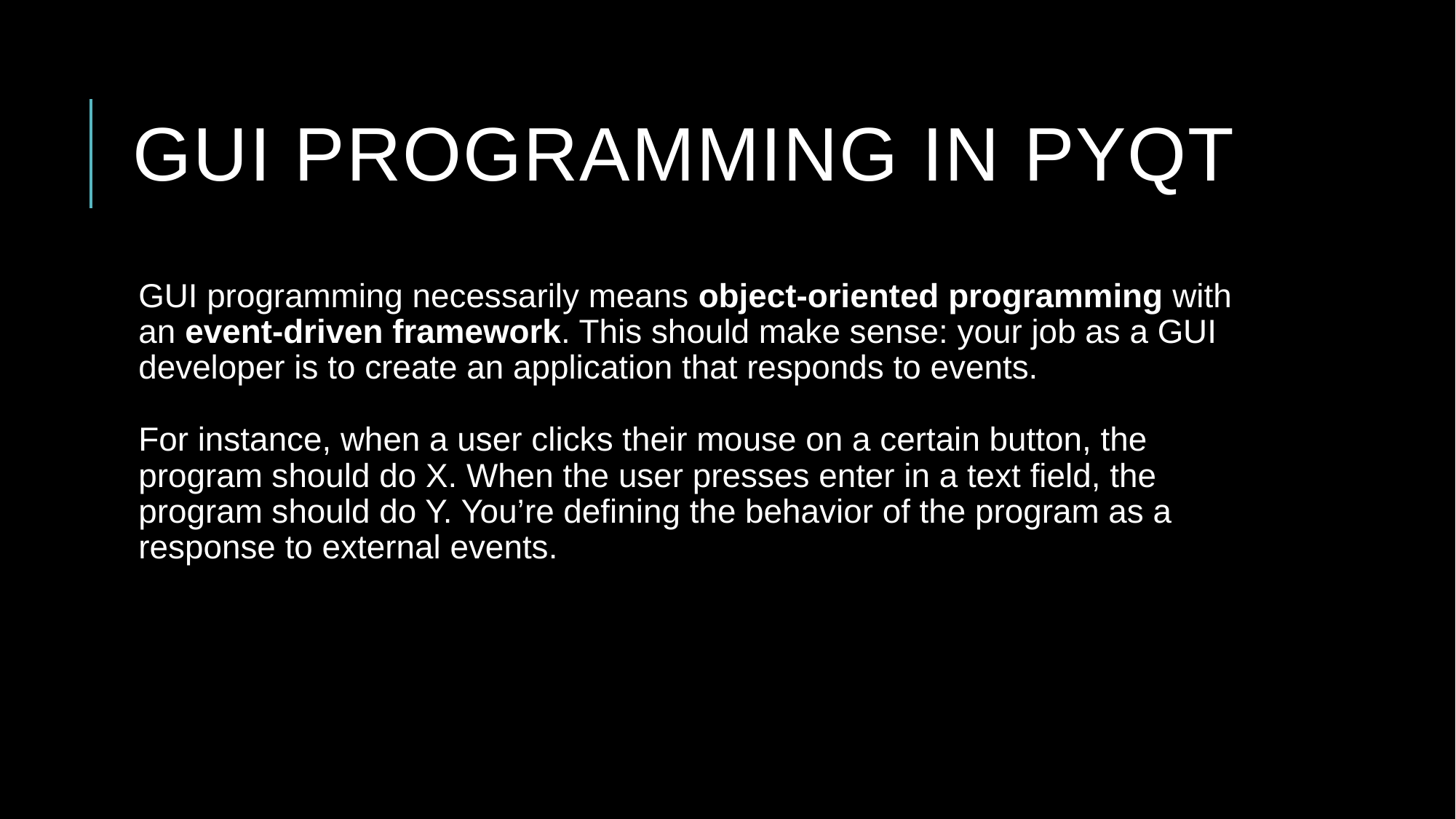

# GUI programming in pyqt
GUI programming necessarily means object-oriented programming with an event-driven framework. This should make sense: your job as a GUI developer is to create an application that responds to events.
For instance, when a user clicks their mouse on a certain button, the program should do X. When the user presses enter in a text field, the program should do Y. You’re defining the behavior of the program as a response to external events.